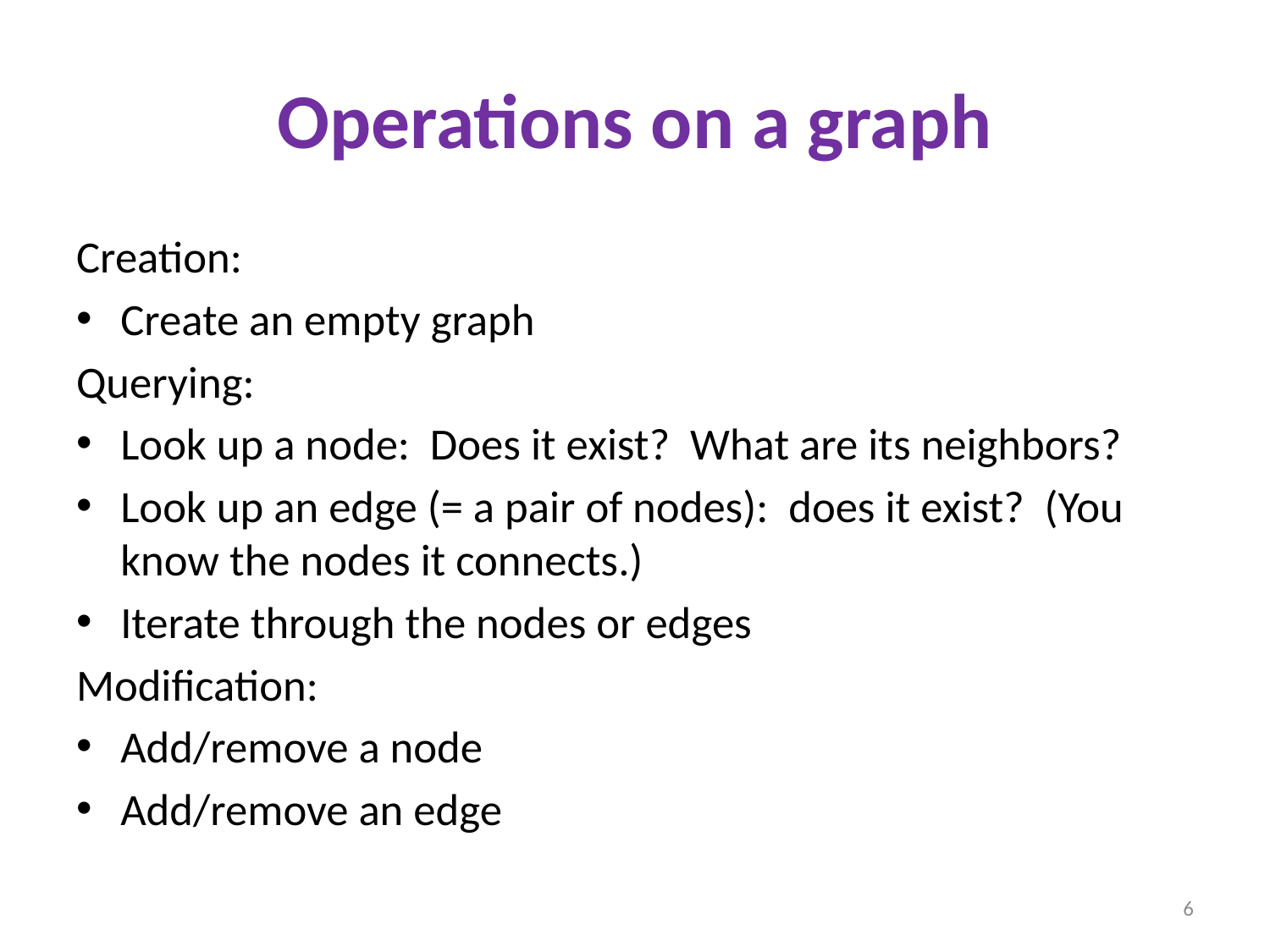

# Operations on a graph
Creation:
Create an empty graph
Querying:
Look up a node:  Does it exist?  What are its neighbors?
Look up an edge (= a pair of nodes):  does it exist?  (You know the nodes it connects.)
Iterate through the nodes or edges
Modification:
Add/remove a node
Add/remove an edge
6